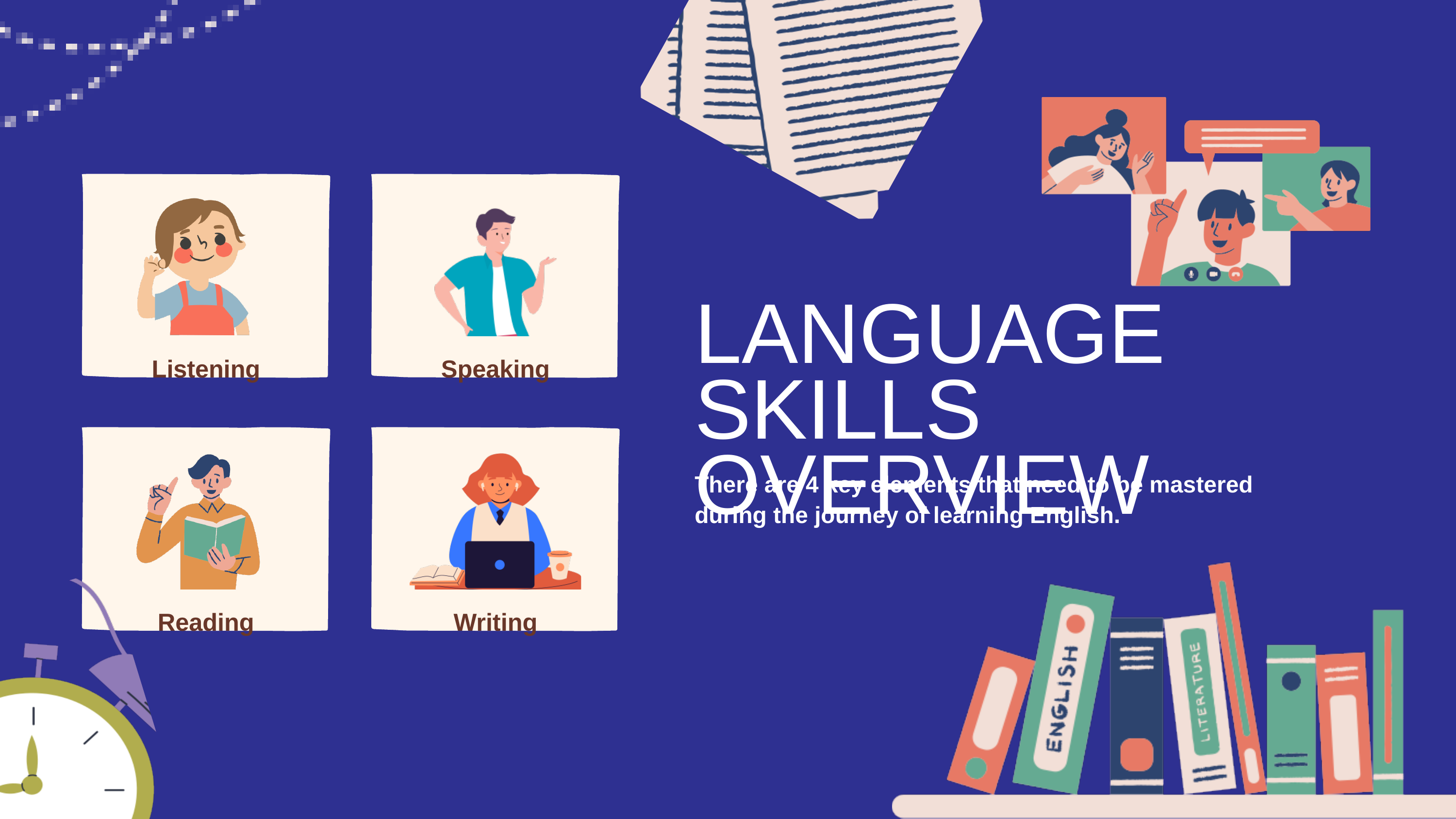

LANGUAGE SKILLS OVERVIEW
Listening
Speaking

There are 4 key elements that need to be mastered during the journey of learning English.

Reading
Writing